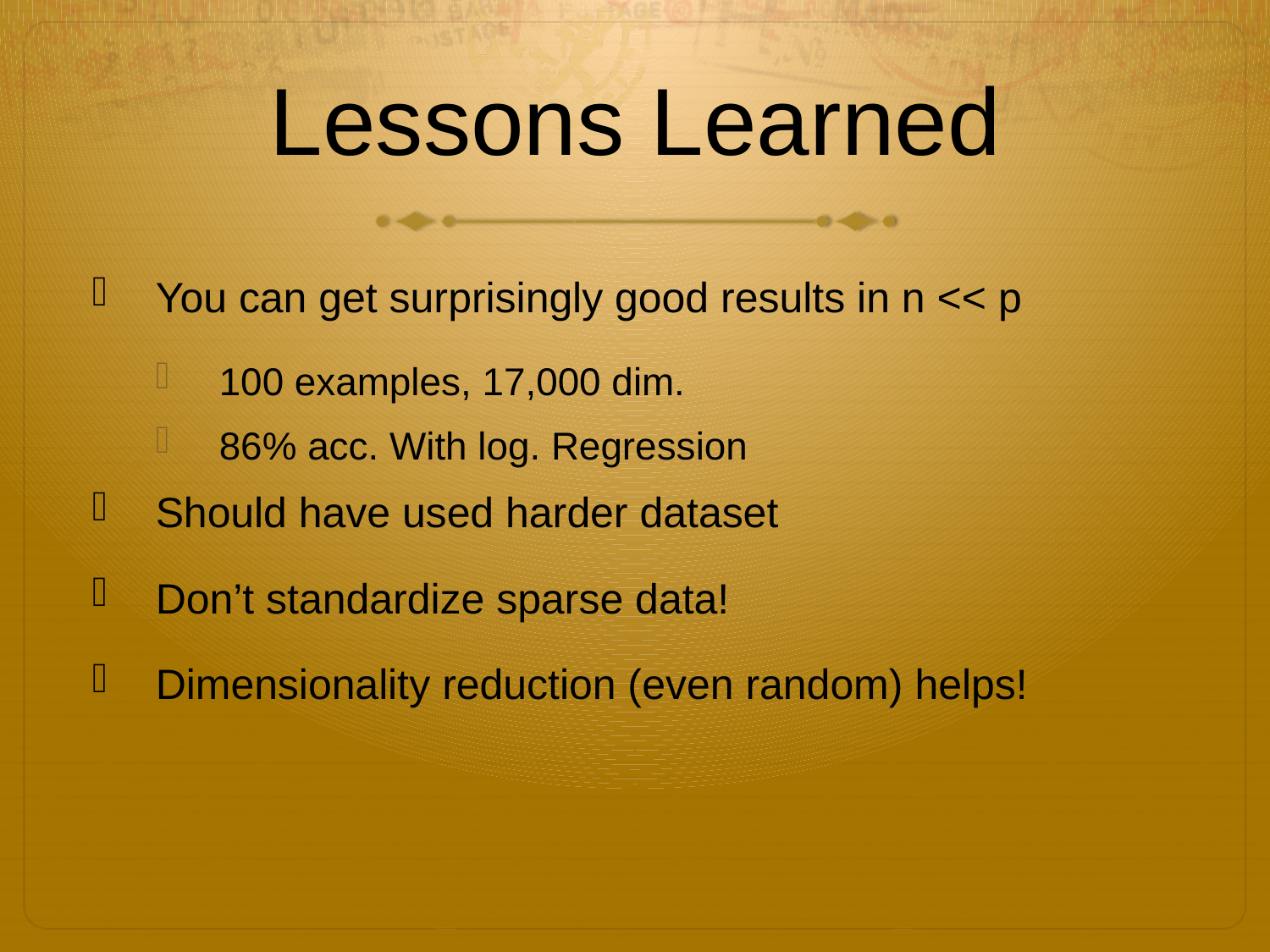

# Lessons Learned
You can get surprisingly good results in n << p
100 examples, 17,000 dim.
86% acc. With log. Regression
Should have used harder dataset
Don’t standardize sparse data!
Dimensionality reduction (even random) helps!